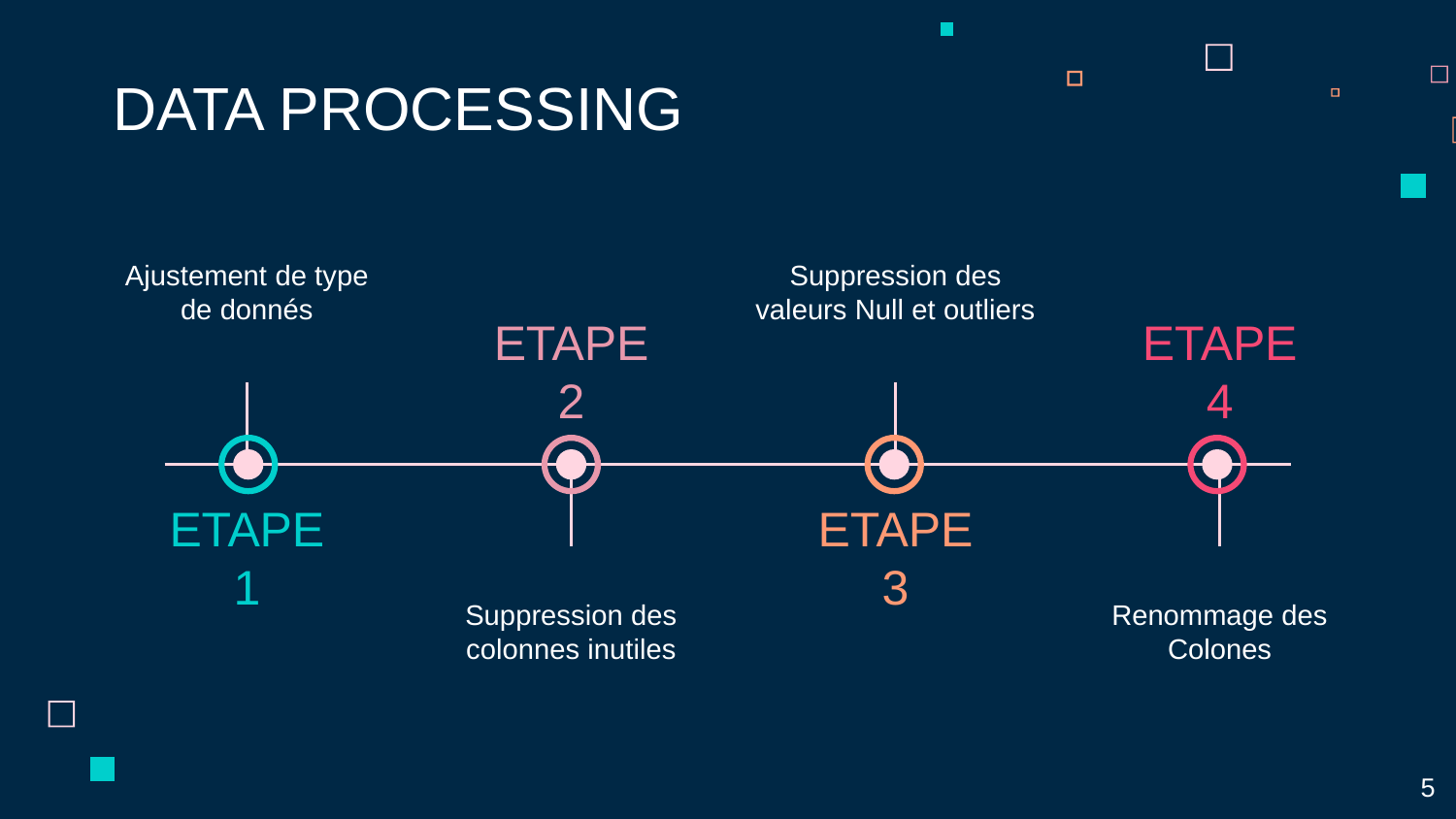

# DATA PROCESSING
Ajustement de type de donnés
Suppression des valeurs Null et outliers
ETAPE 2
ETAPE 4

ETAPE 1
ETAPE 3
Renommage des Colones

Suppression des colonnes inutiles
5